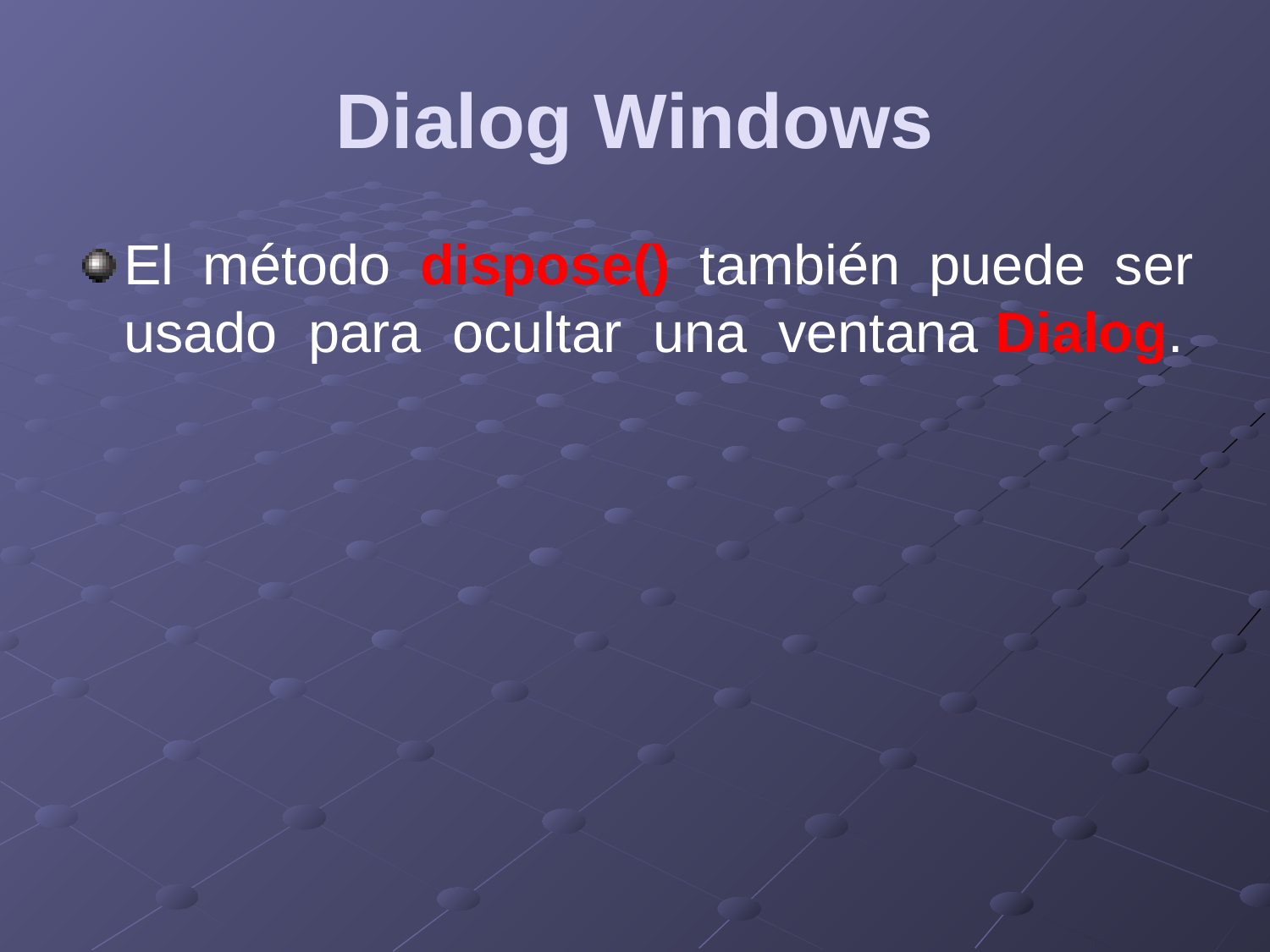

# Dialog Windows
El método dispose() también puede ser usado  para  ocultar  una  ventana Dialog.